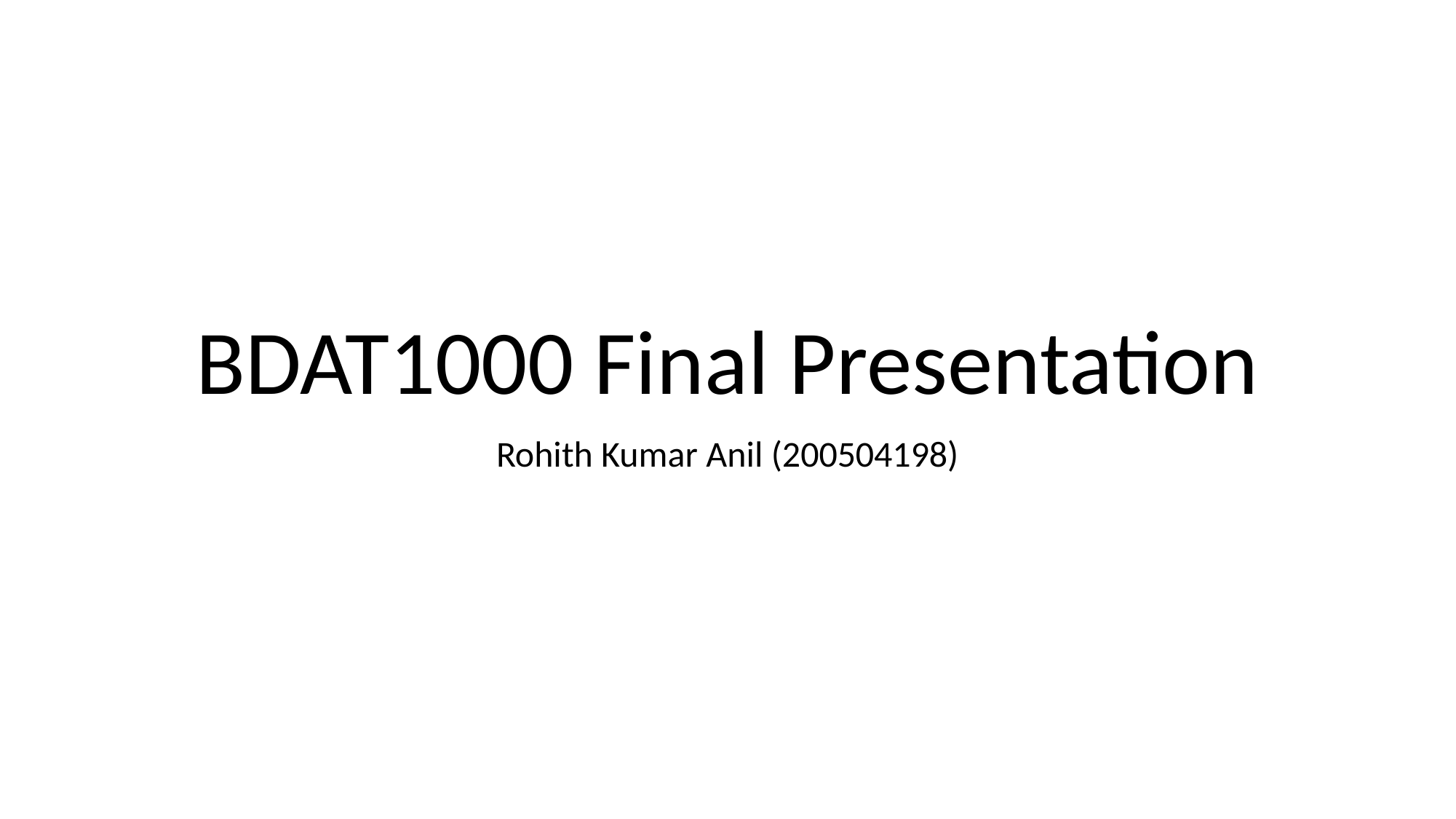

# BDAT1000 Final Presentation
Rohith Kumar Anil (200504198)